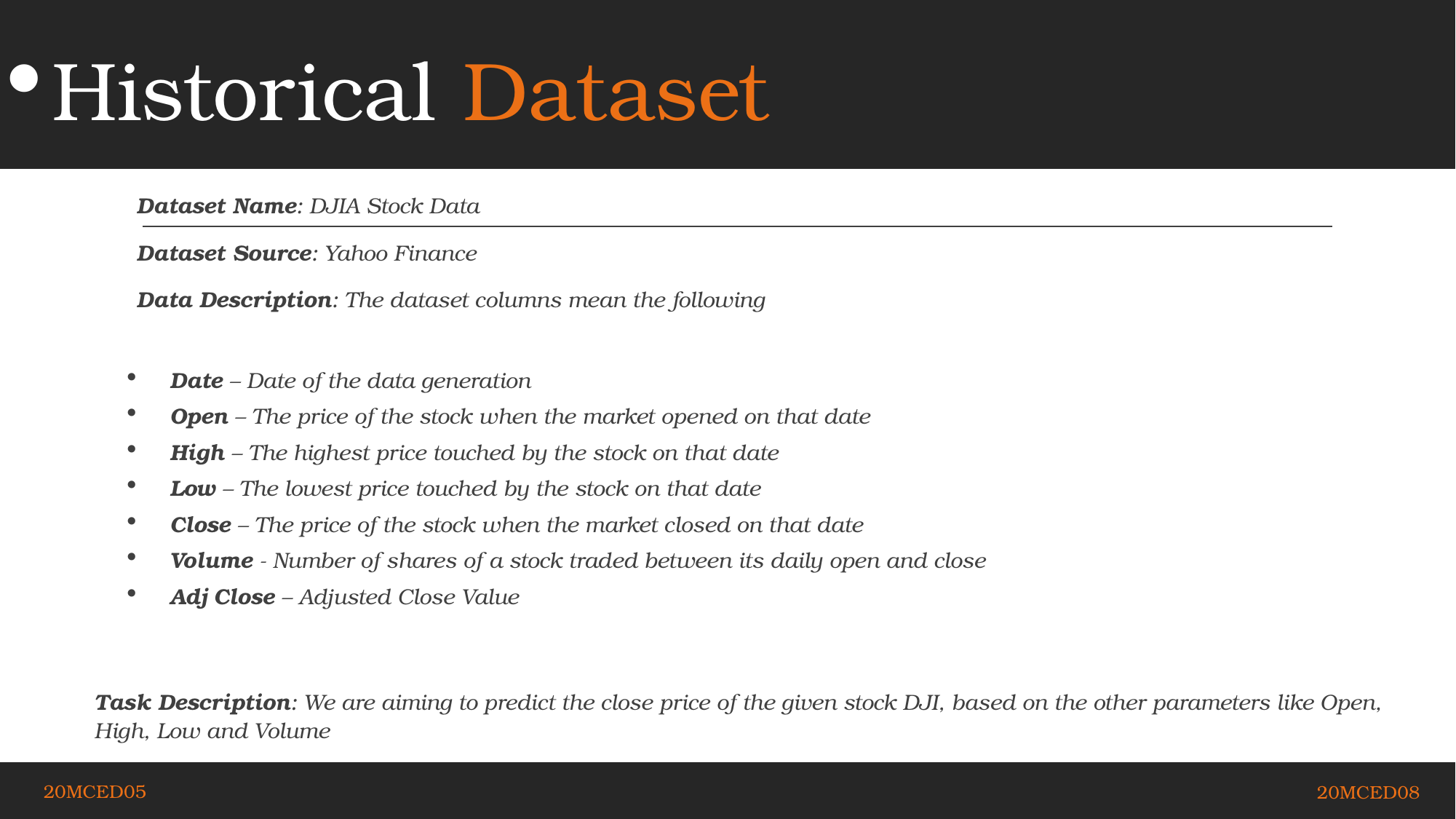

Historical Dataset
Dataset Name: DJIA Stock Data
Dataset Source: Yahoo Finance
Data Description: The dataset columns mean the following

Date – Date of the data generation
Open – The price of the stock when the market opened on that date
High – The highest price touched by the stock on that date
Low – The lowest price touched by the stock on that date
Close – The price of the stock when the market closed on that date
Volume - Number of shares of a stock traded between its daily open and close
Adj Close – Adjusted Close Value

Task Description: We are aiming to predict the close price of the given stock DJI, based on the other parameters like Open, High, Low and Volume

sd
Fountain Codes
20MCED05
20MCED08
20MCED08